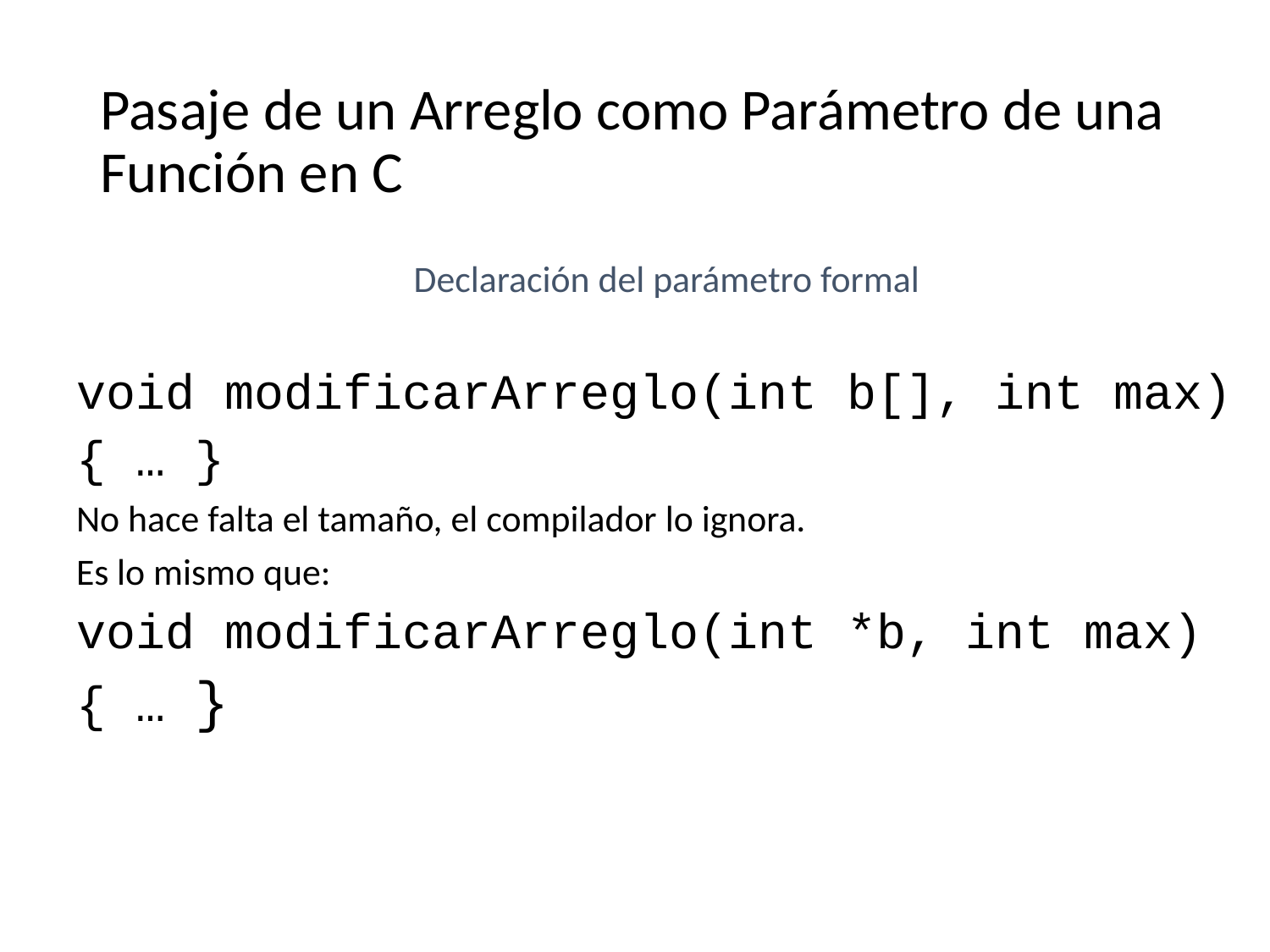

# Pasaje de un Arreglo como Parámetro de una Función en C
Declaración del parámetro formal

void modificarArreglo(int b[], int max)
{ … }
No hace falta el tamaño, el compilador lo ignora.
Es lo mismo que:
void modificarArreglo(int *b, int max)
{ … }